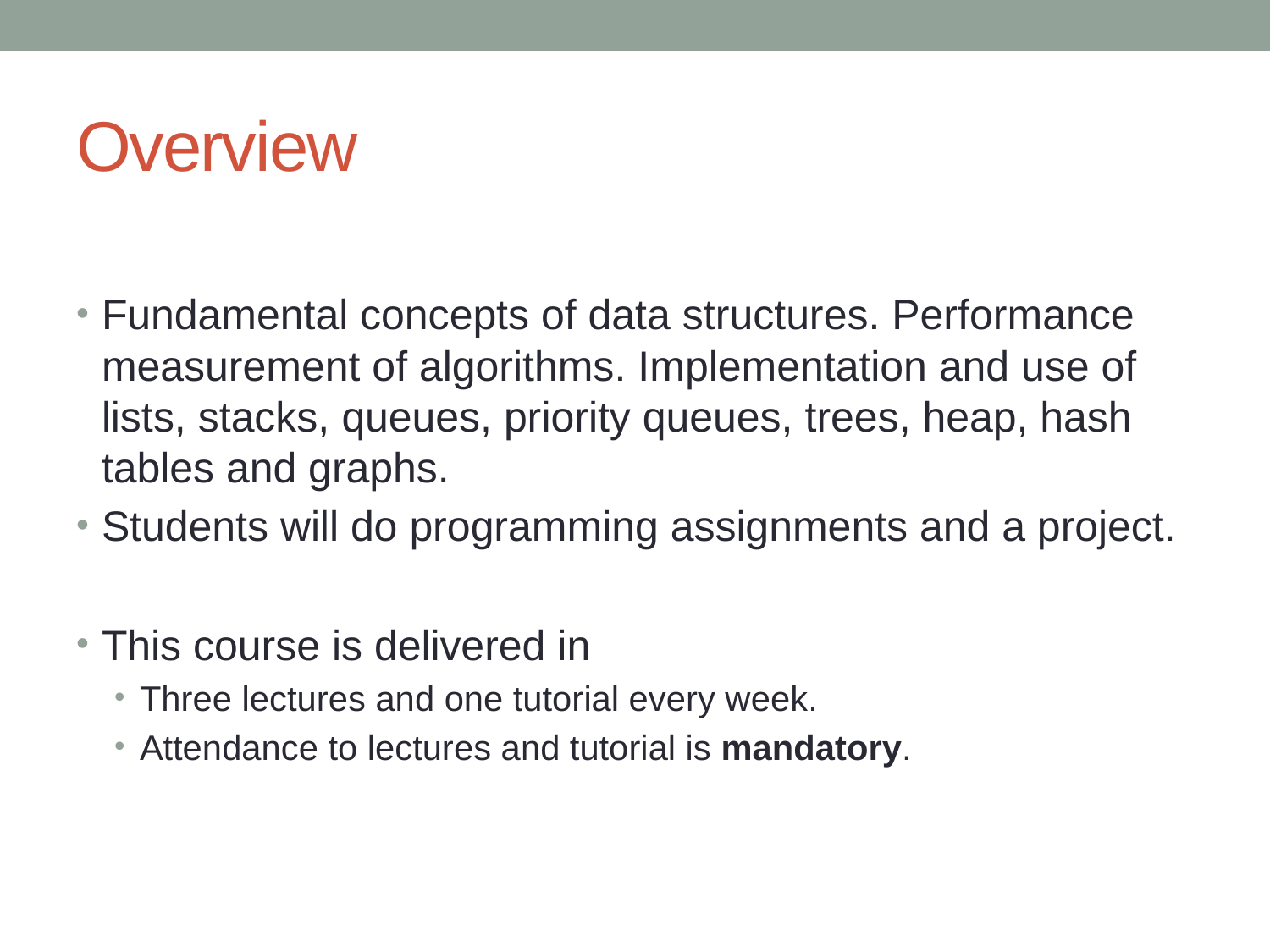

# Overview

Fundamental concepts of data structures. Performance measurement of algorithms. Implementation and use of lists, stacks, queues, priority queues, trees, heap, hash tables and graphs.
Students will do programming assignments and a project.

This course is delivered in
Three lectures and one tutorial every week.
Attendance to lectures and tutorial is mandatory.